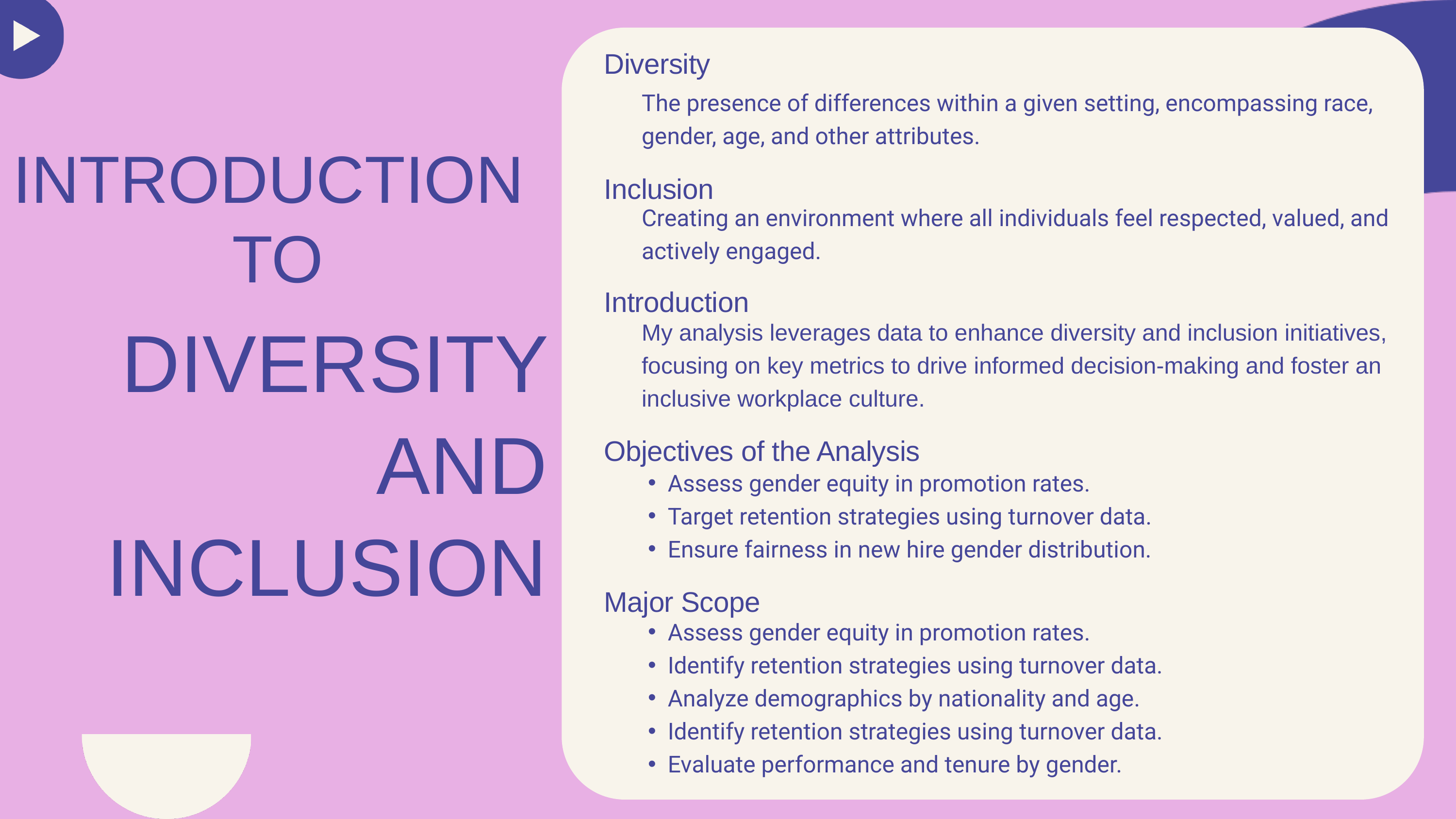

Diversity
The presence of differences within a given setting, encompassing race, gender, age, and other attributes.
INTRODUCTION
Inclusion
Creating an environment where all individuals feel respected, valued, and actively engaged.
TO
Introduction
DIVERSITY AND INCLUSION
My analysis leverages data to enhance diversity and inclusion initiatives, focusing on key metrics to drive informed decision-making and foster an inclusive workplace culture.
Objectives of the Analysis
Assess gender equity in promotion rates.
Target retention strategies using turnover data.
Ensure fairness in new hire gender distribution.
Major Scope
Assess gender equity in promotion rates.
Identify retention strategies using turnover data.
Analyze demographics by nationality and age.
Identify retention strategies using turnover data.
Evaluate performance and tenure by gender.